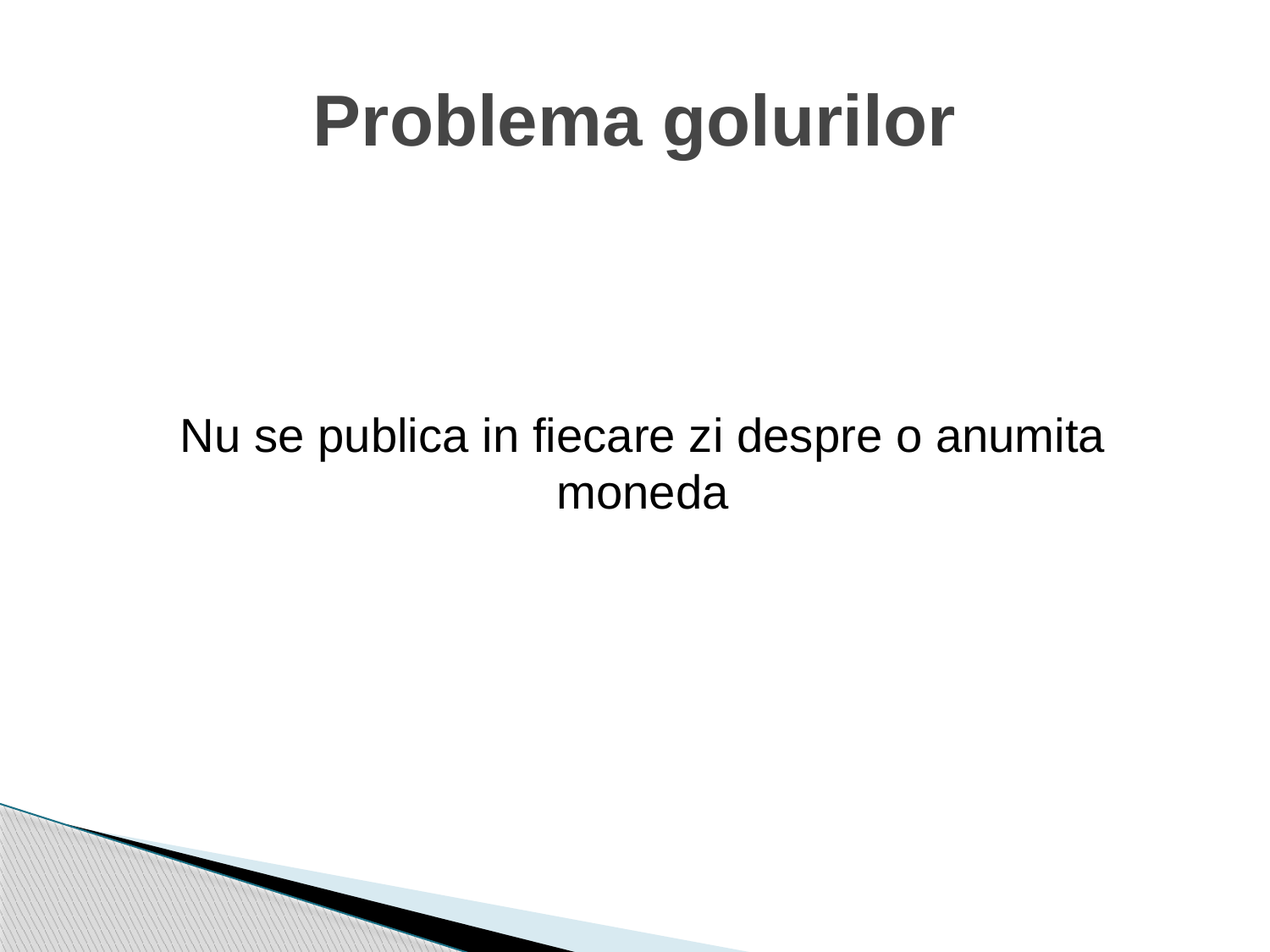

# Problema golurilor

Nu se publica in fiecare zi despre o anumita moneda